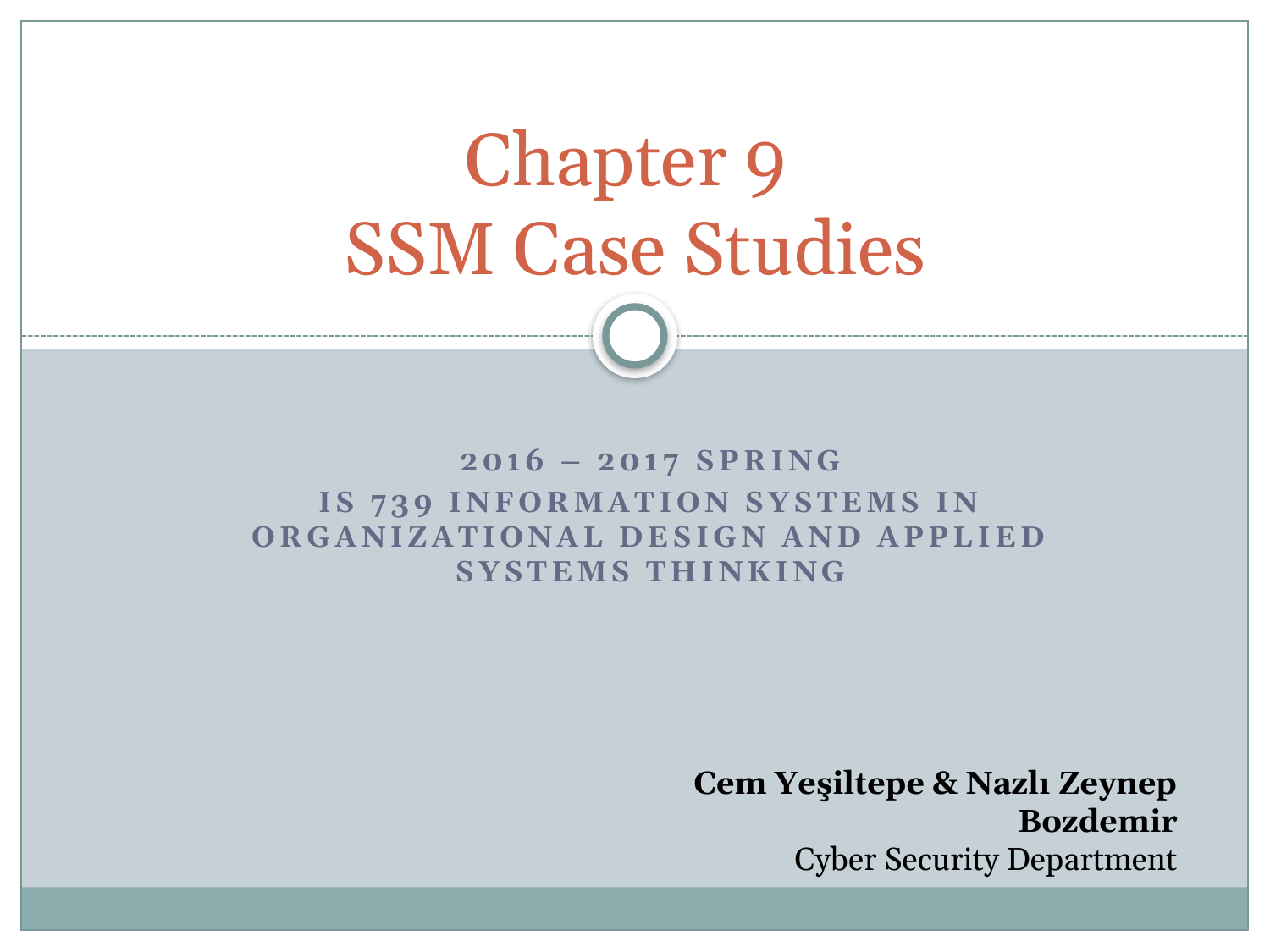

# Chapter 9 SSM Case Studies
2016 – 2017 SprIng
IS 739 Informatıon Systems In Organızatıonal Desıgn and Applıed Systems Thınkıng

Cem Yeşiltepe & Nazlı Zeynep Bozdemir
Cyber Security Department